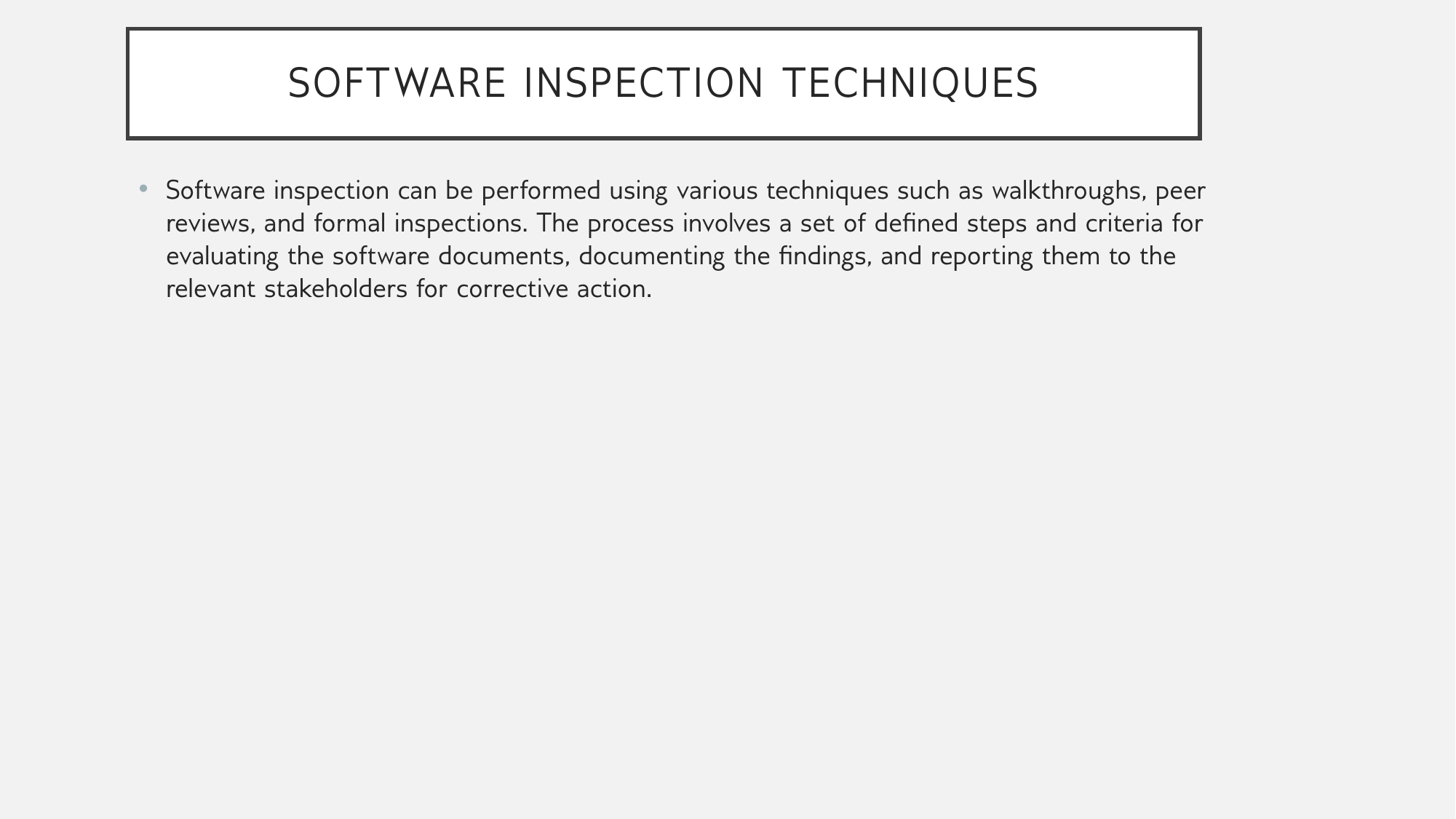

# SOFTWARE INSPECTION Techniques
Software inspection can be performed using various techniques such as walkthroughs, peer reviews, and formal inspections. The process involves a set of defined steps and criteria for evaluating the software documents, documenting the findings, and reporting them to the relevant stakeholders for corrective action.